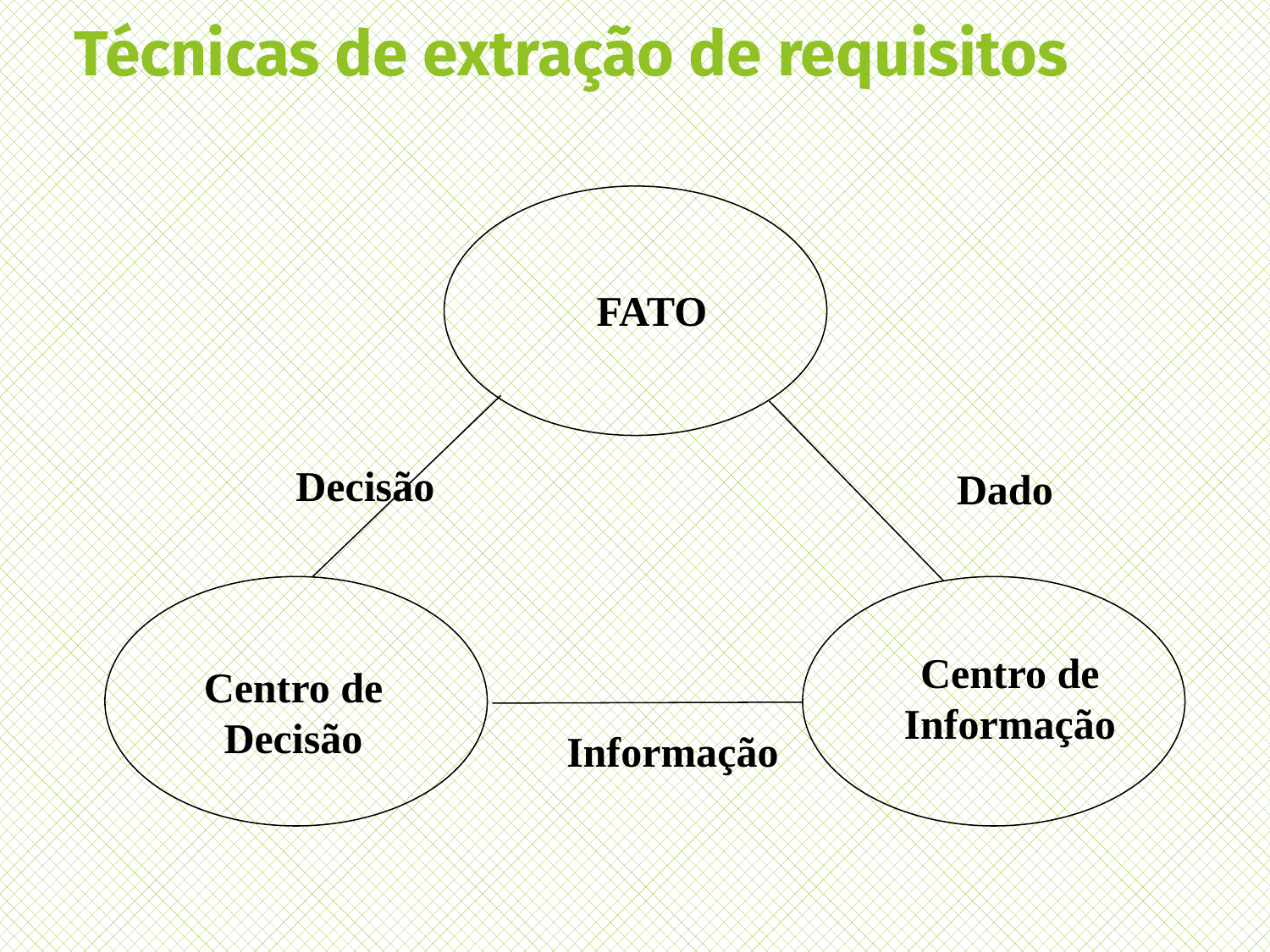

Técnicas de extração de requisitos

FATO

Decisão
Dado

Centro de Informação

Centro de Decisão

Informação
30